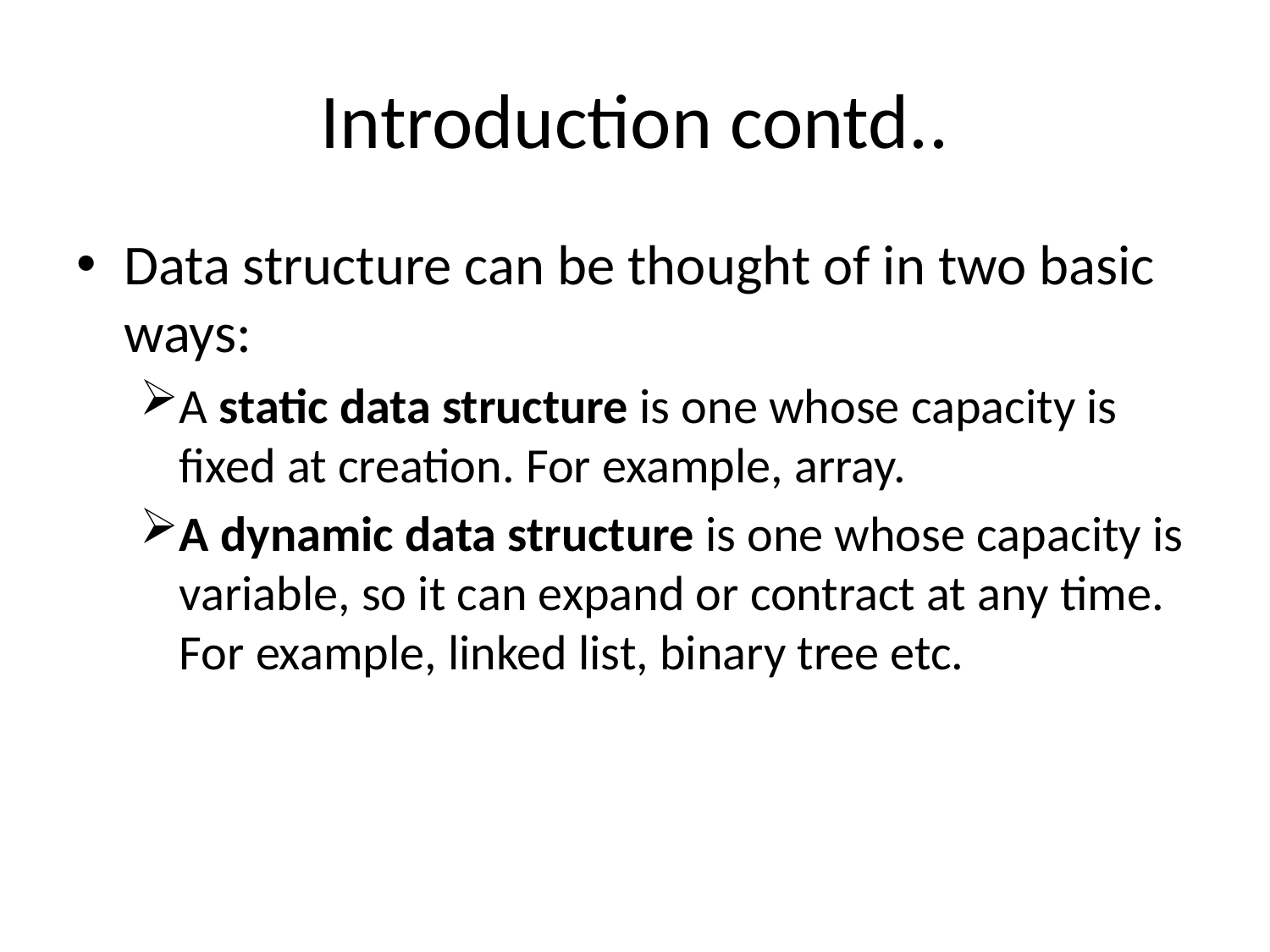

# Introduction contd..
Data structure can be thought of in two basic ways:
A static data structure is one whose capacity is fixed at creation. For example, array.
A dynamic data structure is one whose capacity is variable, so it can expand or contract at any time. For example, linked list, binary tree etc.